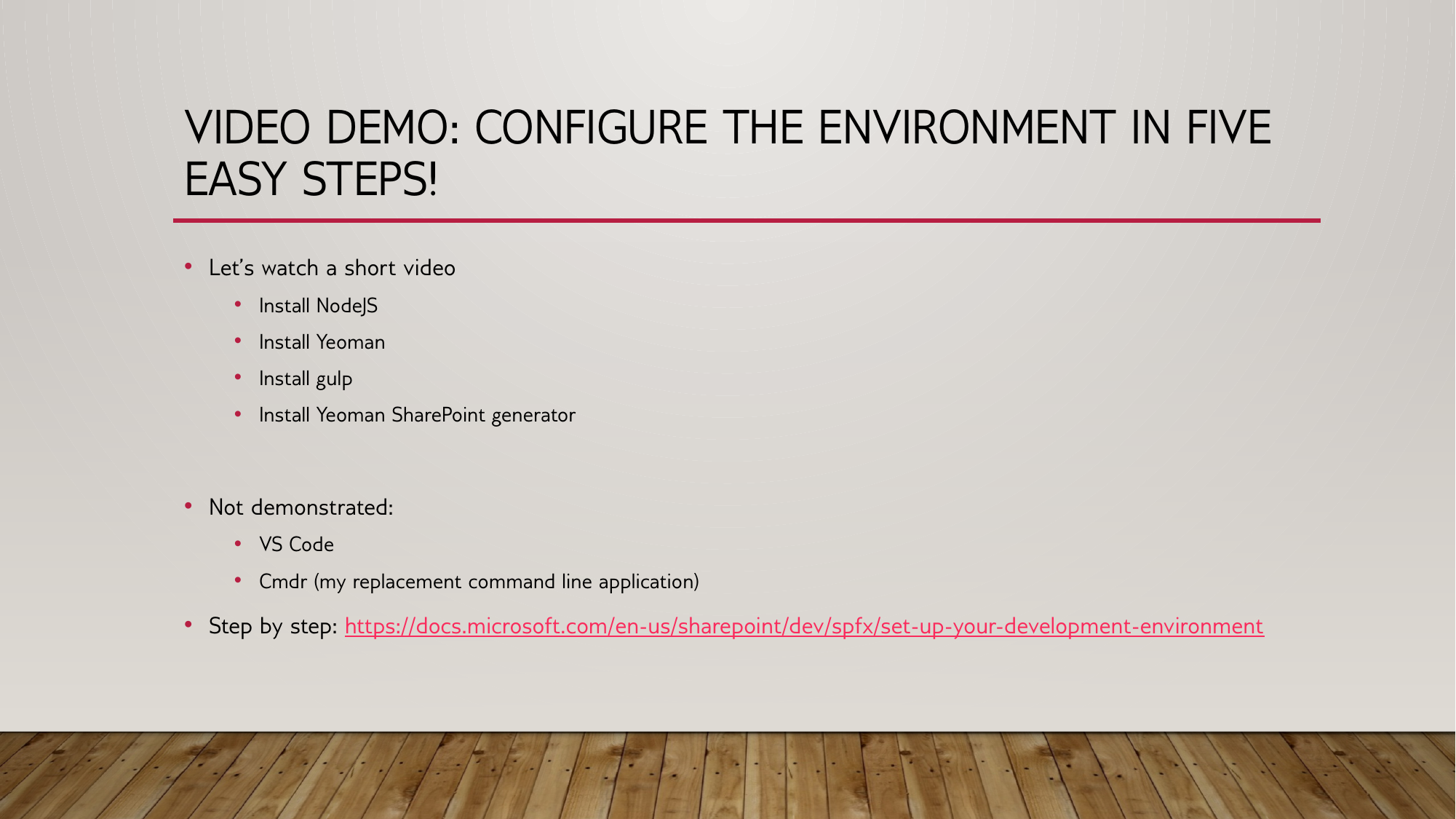

# Video demo: Configure the environment in five easy steps!
Let’s watch a short video
Install NodeJS
Install Yeoman
Install gulp
Install Yeoman SharePoint generator

Not demonstrated:
VS Code
Cmdr (my replacement command line application)
Step by step: https://docs.microsoft.com/en-us/sharepoint/dev/spfx/set-up-your-development-environment